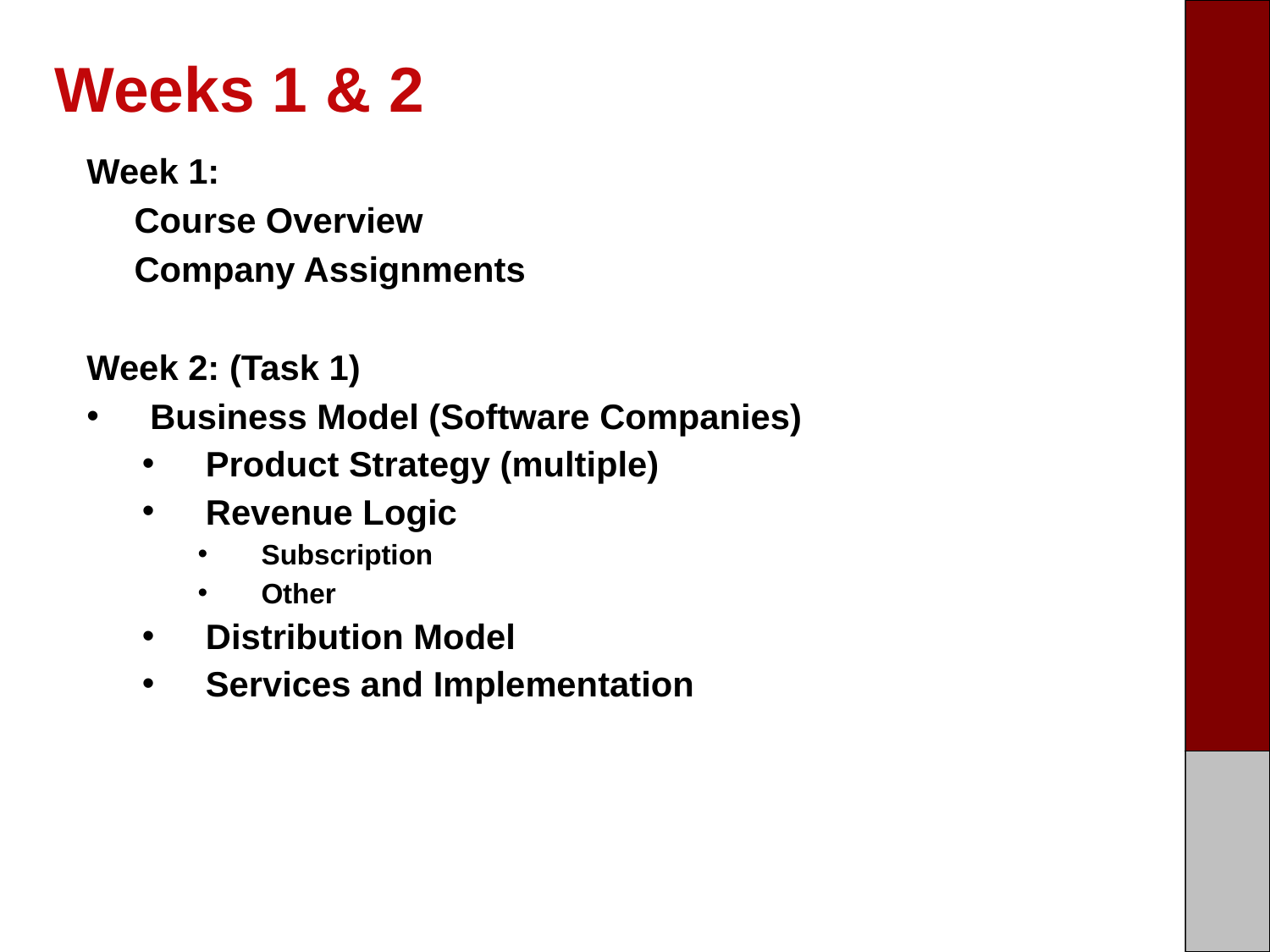

# Weeks 1 & 2
Week 1:
	Course Overview
	Company Assignments

Week 2: (Task 1)
Business Model (Software Companies)
Product Strategy (multiple)
Revenue Logic
Subscription
Other
Distribution Model
Services and Implementation

west.cmu.edu